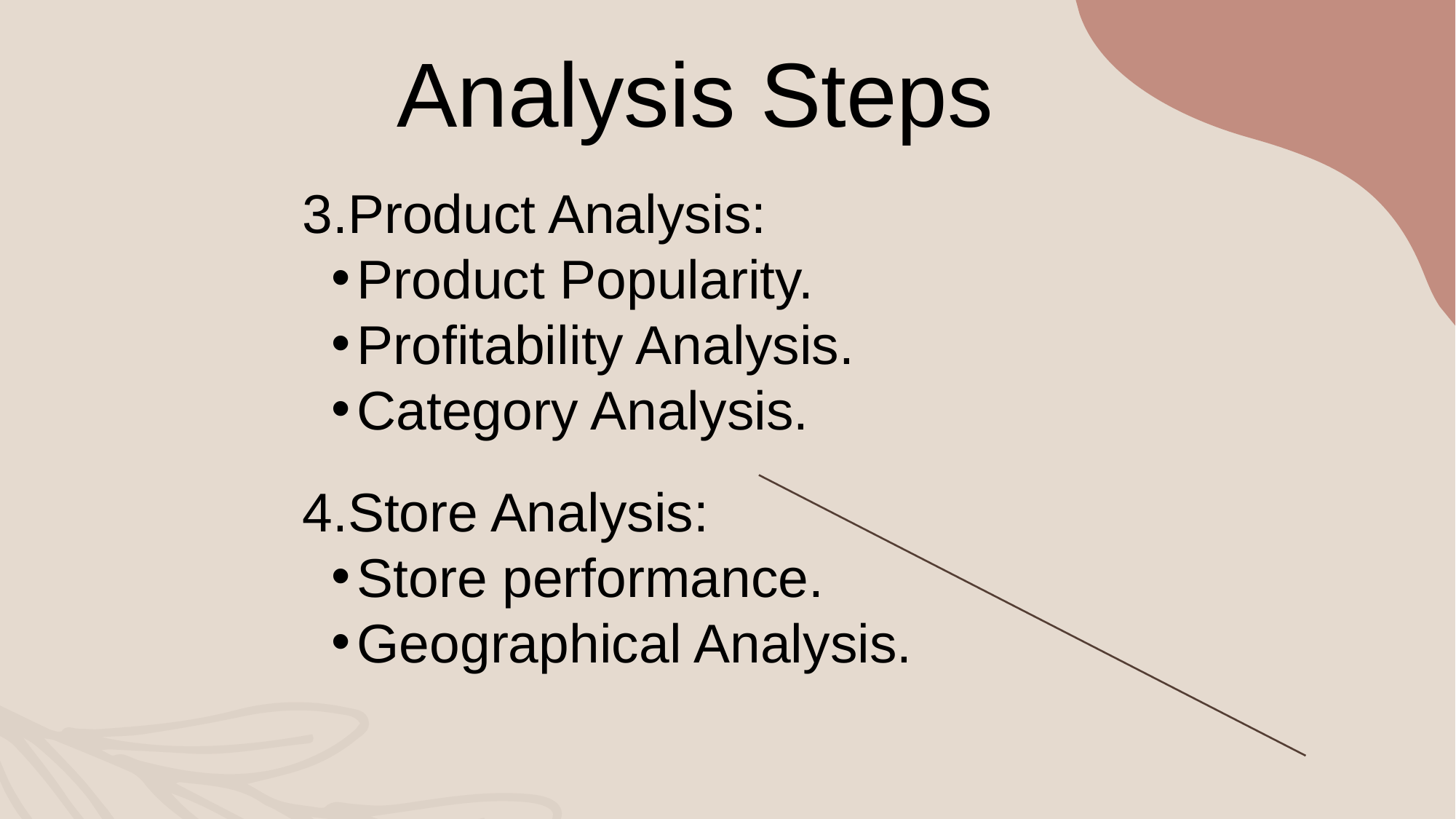

Analysis Steps
3.Product Analysis:
Product Popularity.
Profitability Analysis.
Category Analysis.
4.Store Analysis:
Store performance.
Geographical Analysis.